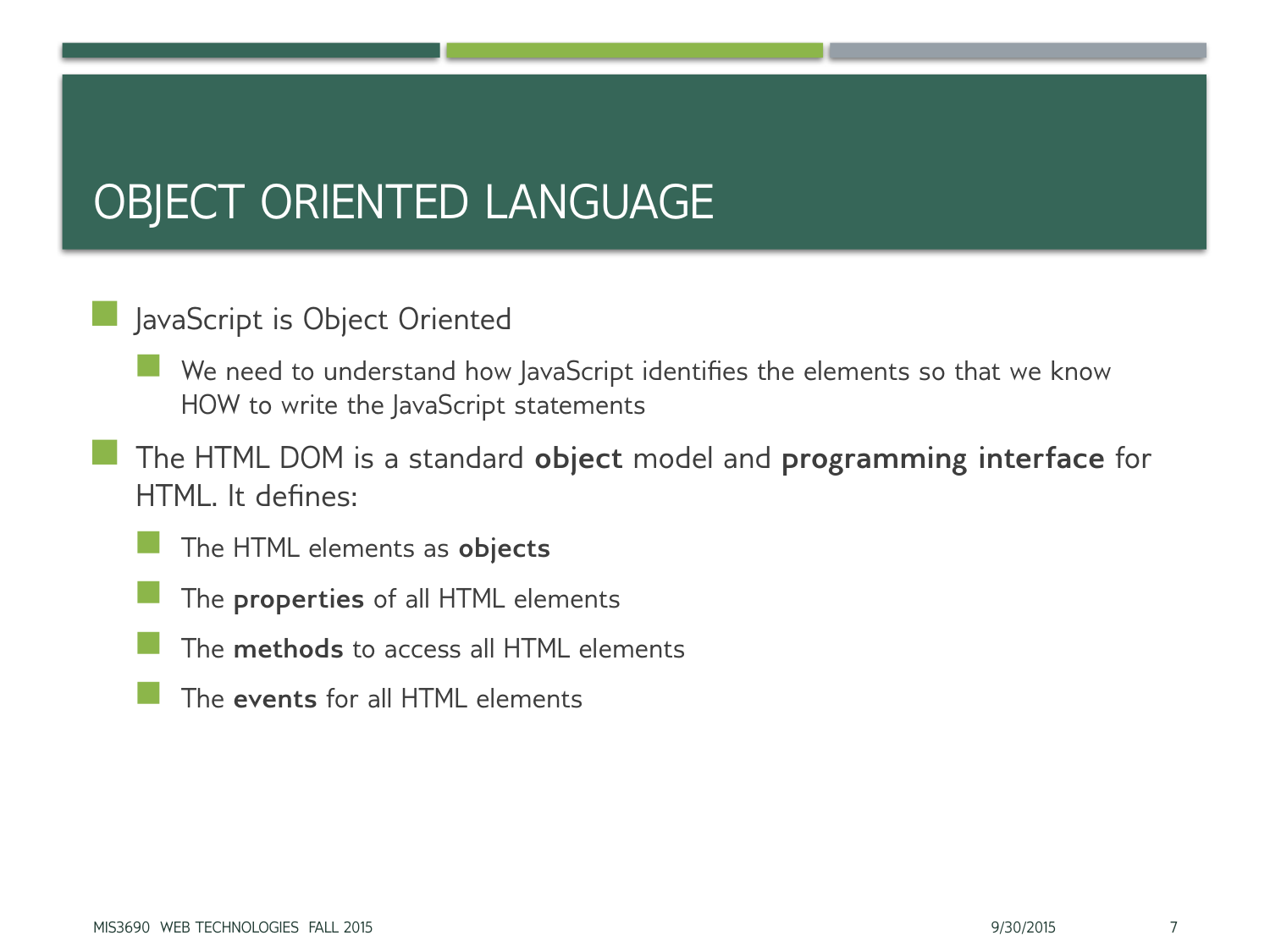

# Object Oriented Language
JavaScript is Object Oriented
We need to understand how JavaScript identifies the elements so that we know HOW to write the JavaScript statements
The HTML DOM is a standard object model and programming interface for HTML. It defines:
The HTML elements as objects
The properties of all HTML elements
The methods to access all HTML elements
The events for all HTML elements

MIS3690  Web Technologies  Fall 2015
9/30/2015
7